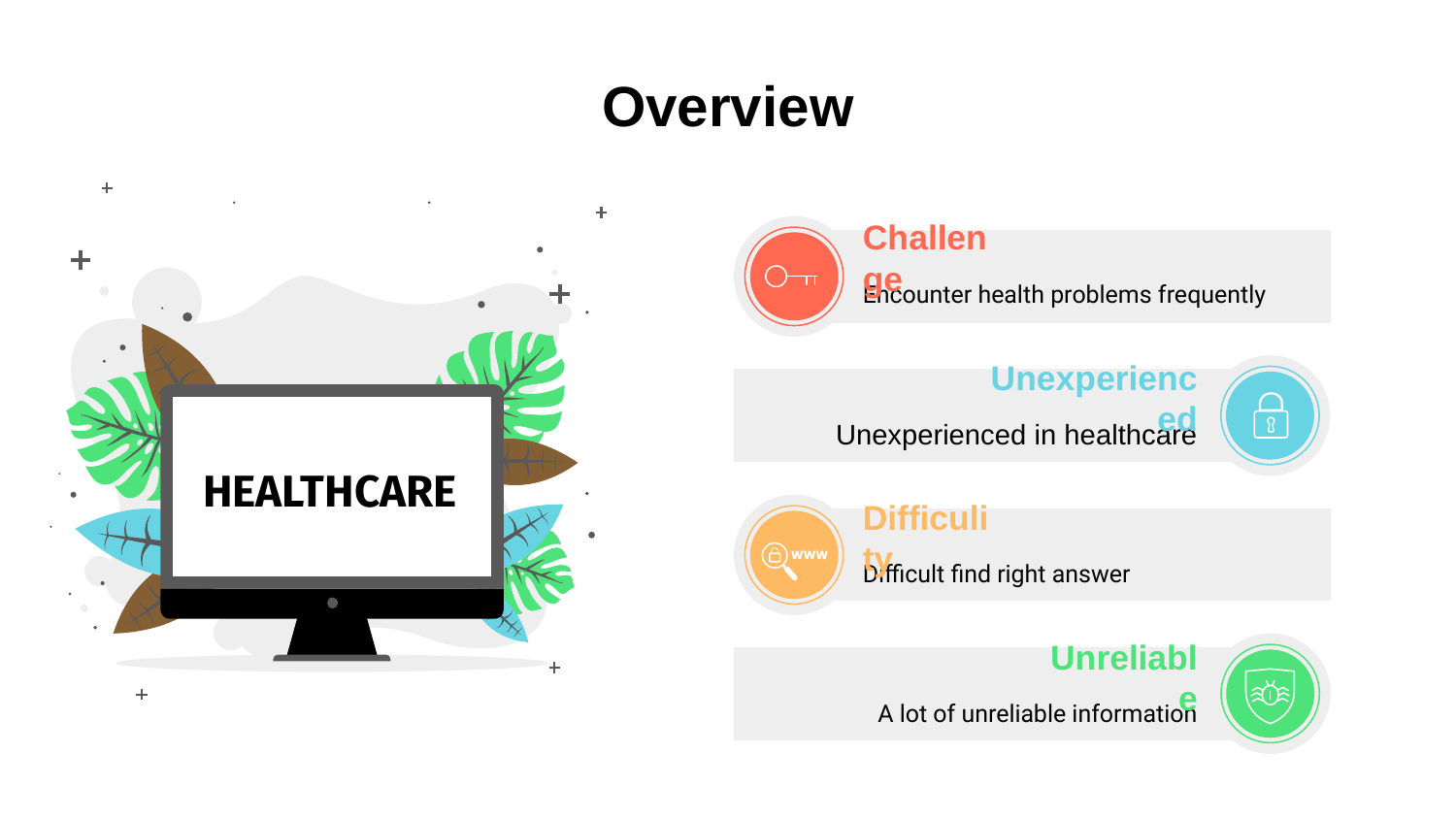

# Overview

Challenge
Encounter health problems frequently

Unexperienced
Unexperienced in healthcare
HEALTHCARE

Difficulity
Difficult find right answer

Unreliable
A lot of unreliable information